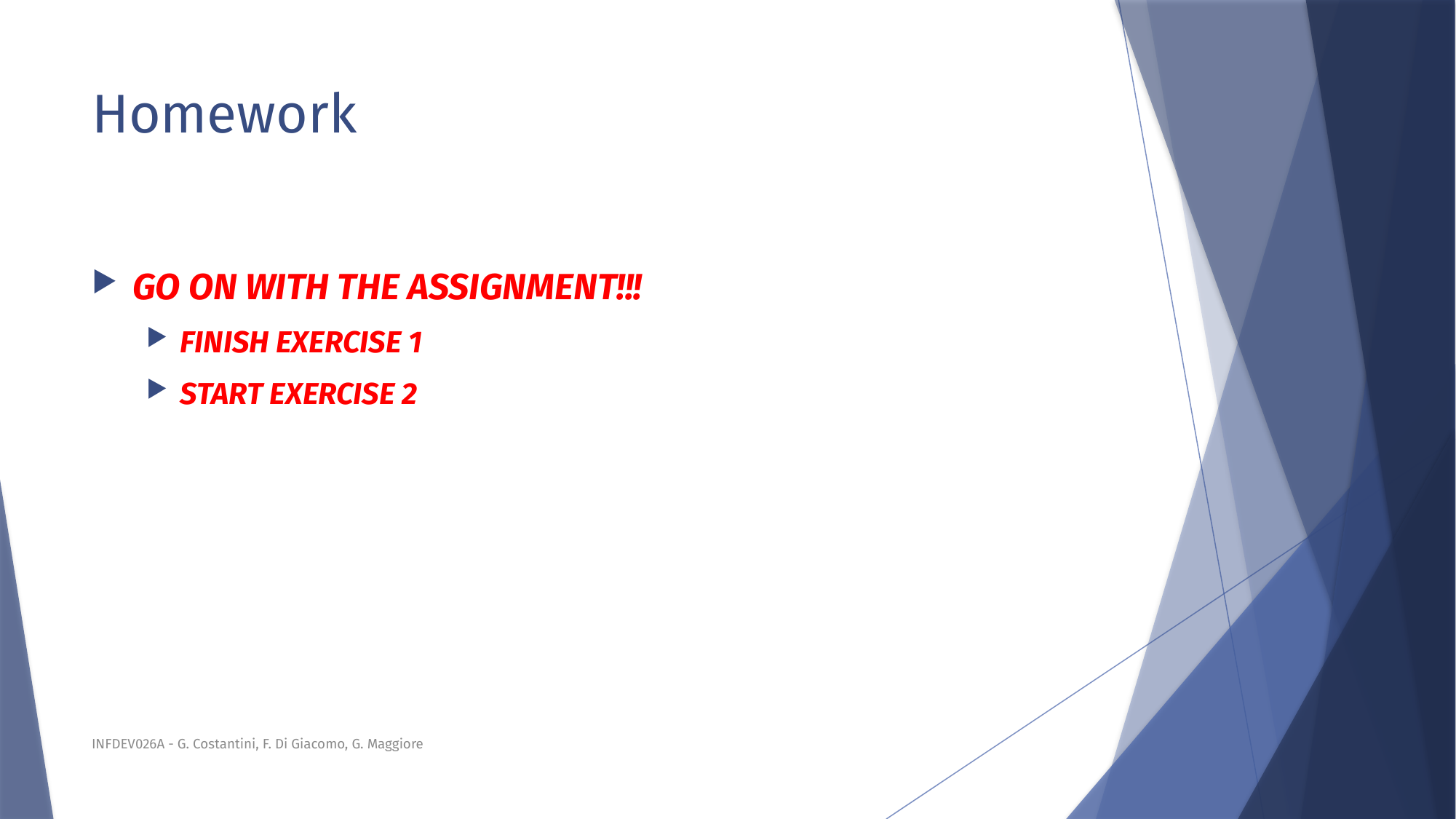

# Homework
GO ON WITH THE ASSIGNMENT!!!
FINISH EXERCISE 1
START EXERCISE 2

INFDEV026A - G. Costantini, F. Di Giacomo, G. Maggiore